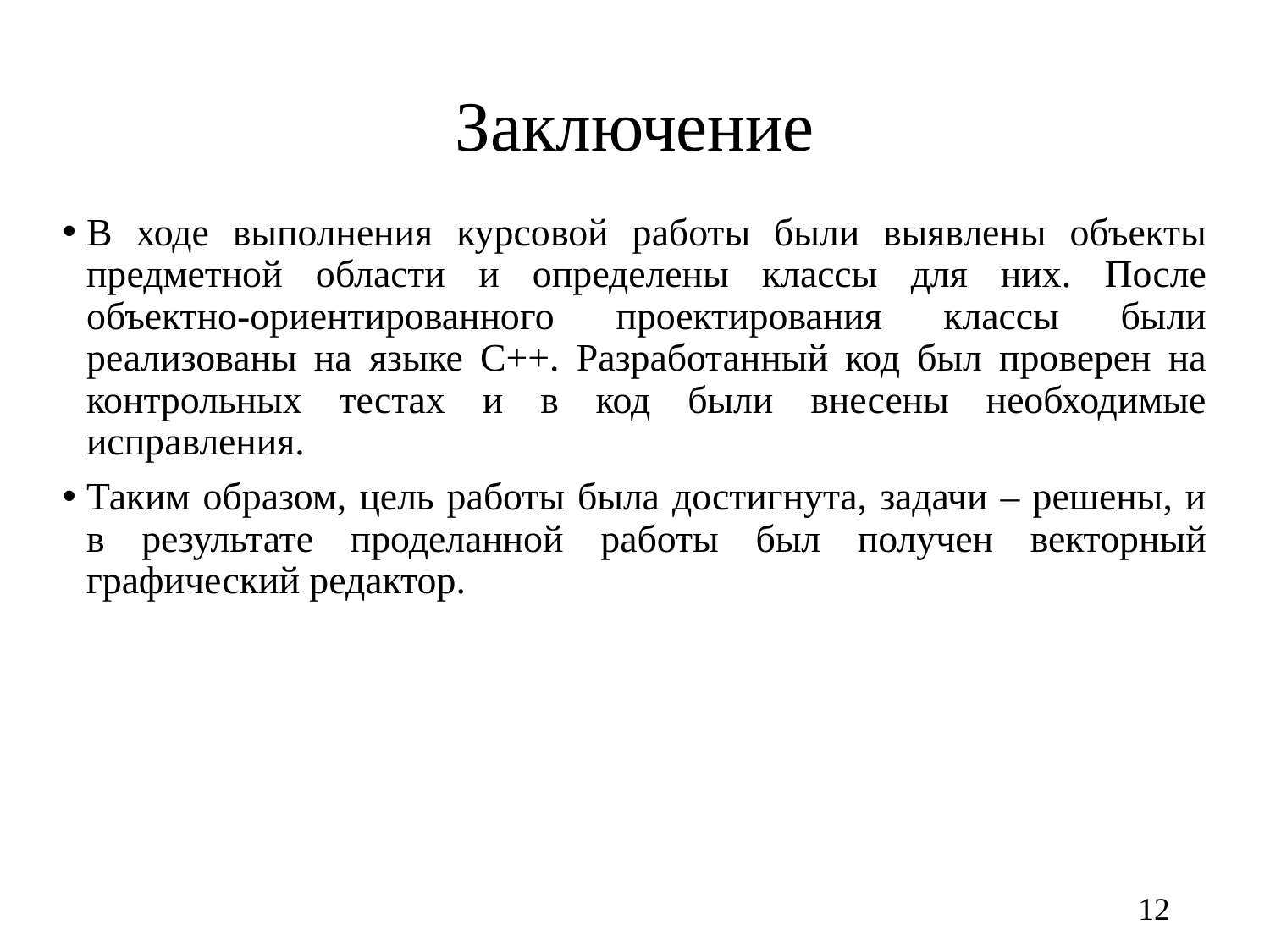

# Заключение
В ходе выполнения курсовой работы были выявлены объекты предметной области и определены классы для них. После объектно-ориентированного проектирования классы были реализованы на языке С++. Разработанный код был проверен на контрольных тестах и в код были внесены необходимые исправления.
Таким образом, цель работы была достигнута, задачи – решены, и в результате проделанной работы был получен векторный графический редактор.

12